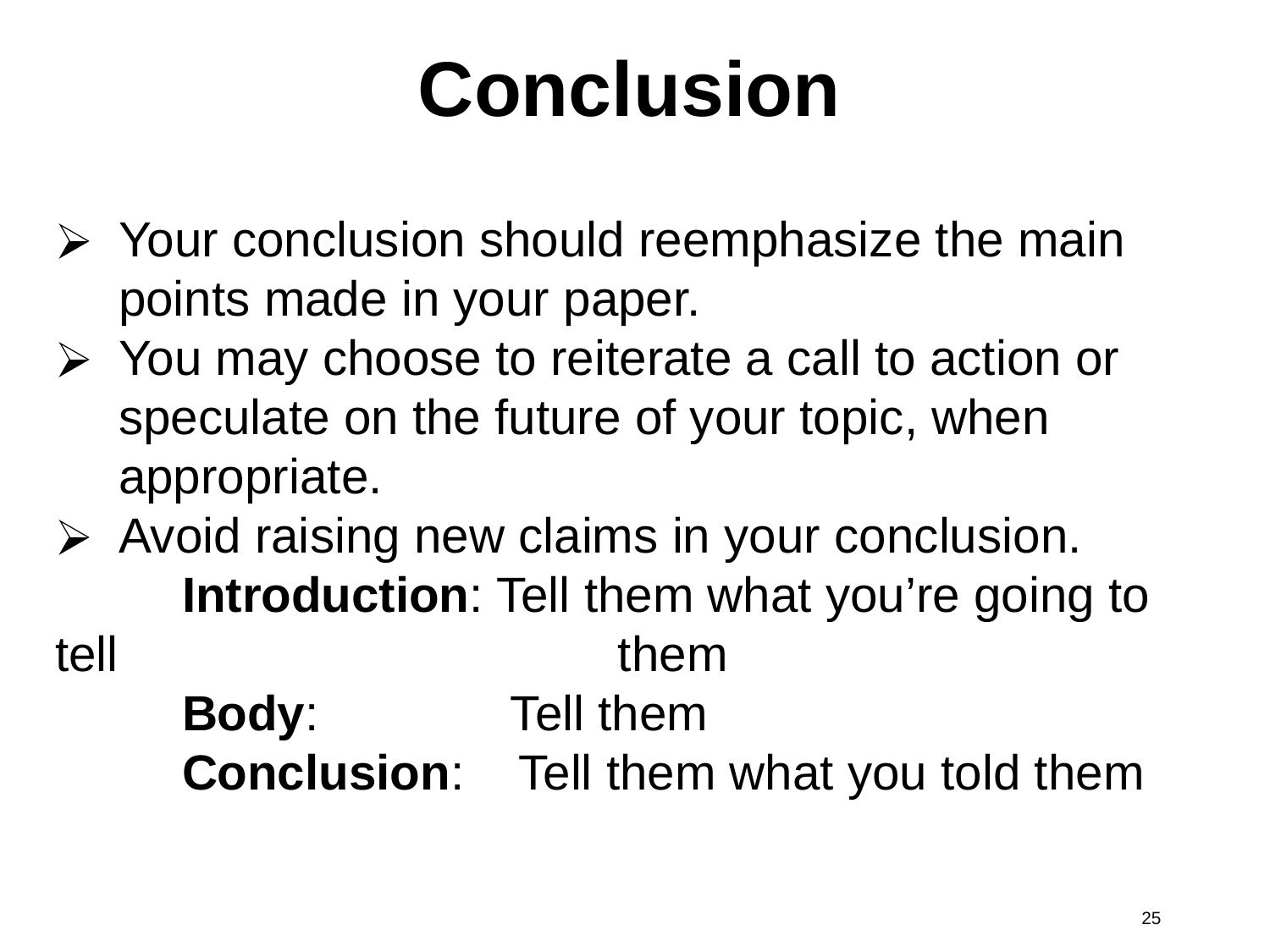

Conclusion
Your conclusion should reemphasize the main points made in your paper.
You may choose to reiterate a call to action or speculate on the future of your topic, when appropriate.
Avoid raising new claims in your conclusion.
	Introduction: Tell them what you’re going to tell 				    them
	Body:              Tell them
	Conclusion:    Tell them what you told them
25